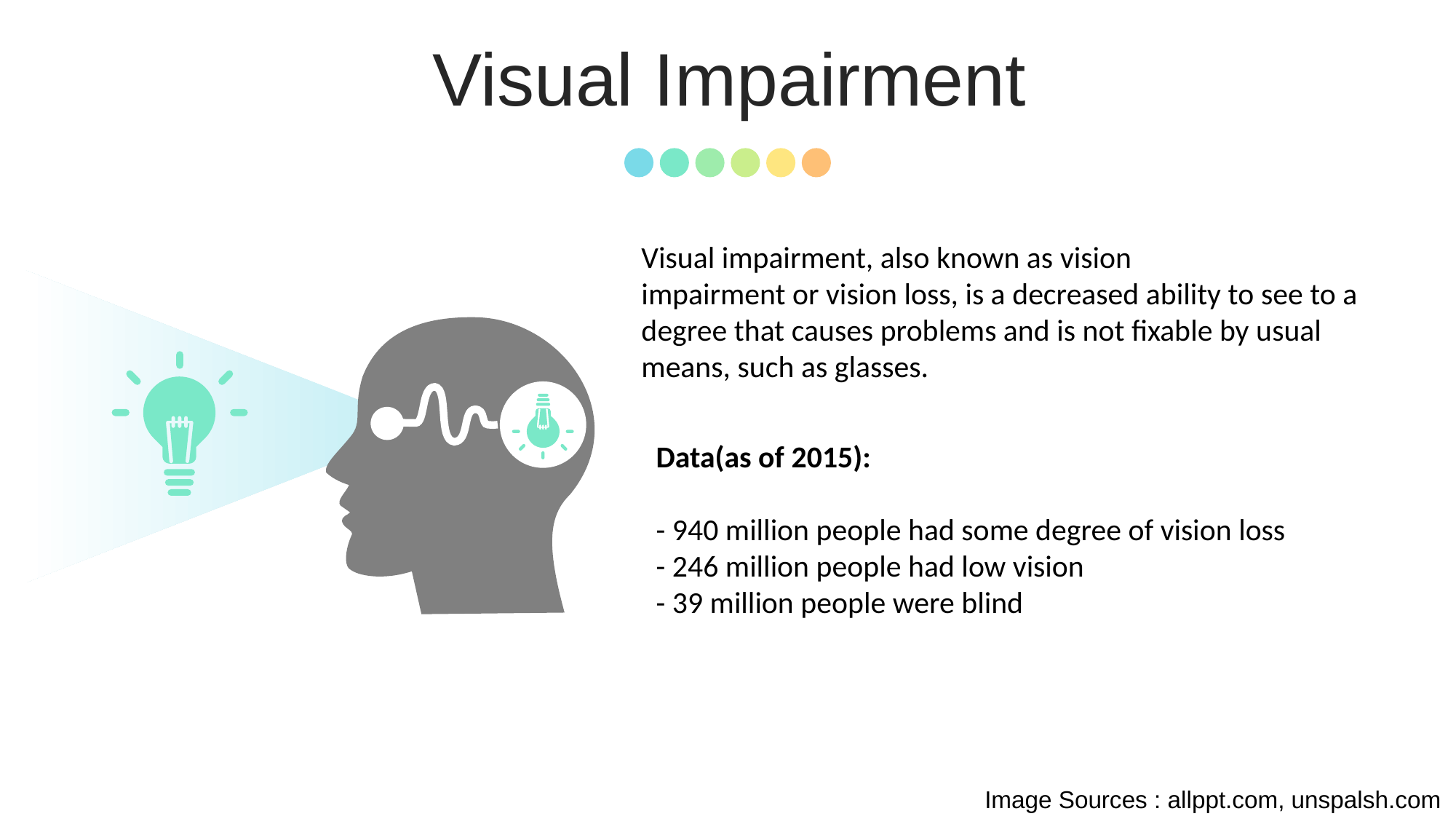

Visual Impairment
Visual impairment, also known as vision impairment or vision loss, is a decreased ability to see to a degree that causes problems and is not fixable by usual means, such as glasses.

Data(as of 2015):
- 940 million people had some degree of vision loss
- 246 million people had low vision
- 39 million people were blind
O
THREATS
OPPORTUNITIES
Image Sources : allppt.com, unspalsh.com